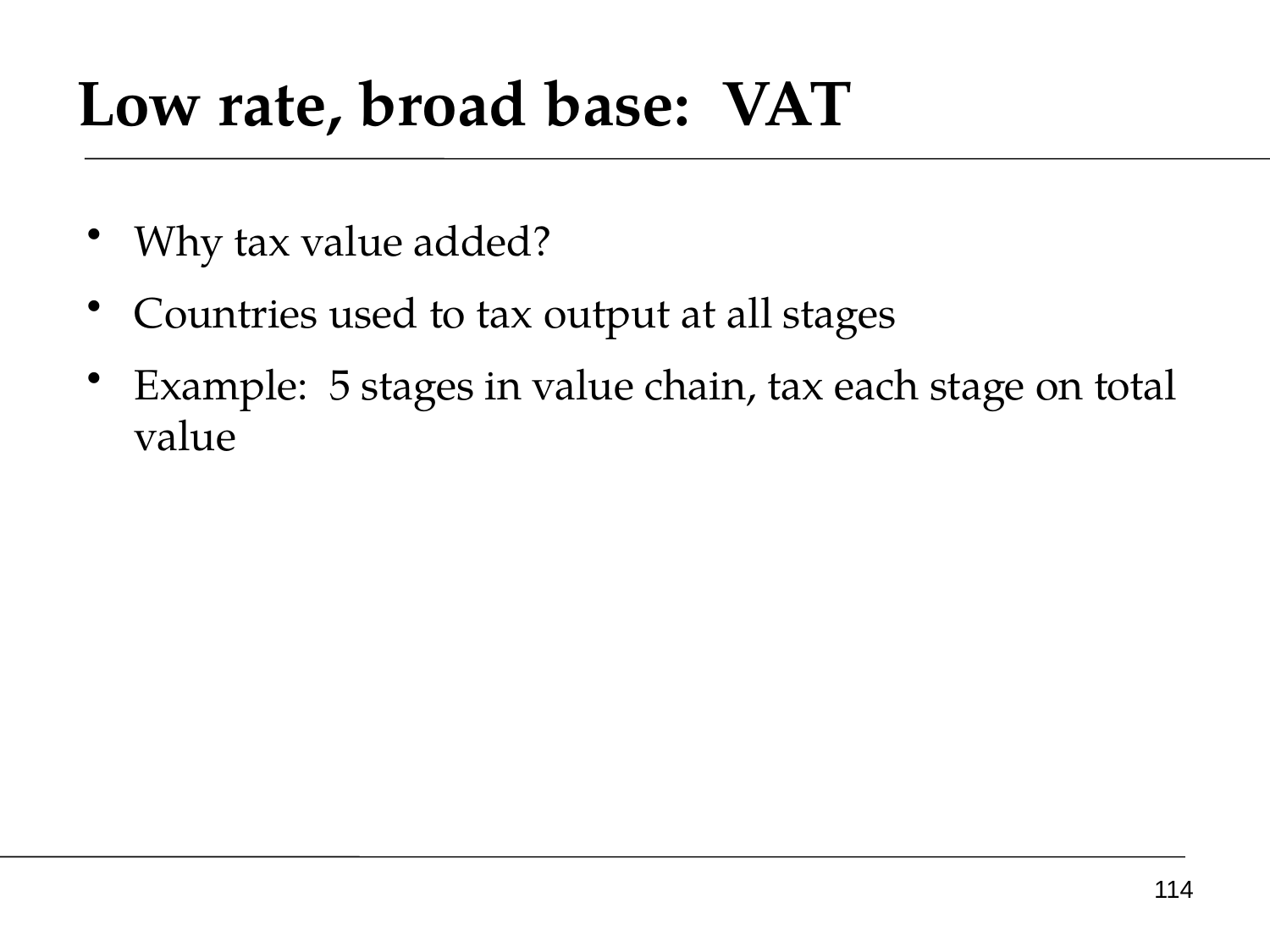

# Low rate, broad base:  VAT
Why tax value added?
Countries used to tax output at all stages
Example:  5 stages in value chain, tax each stage on total value
114